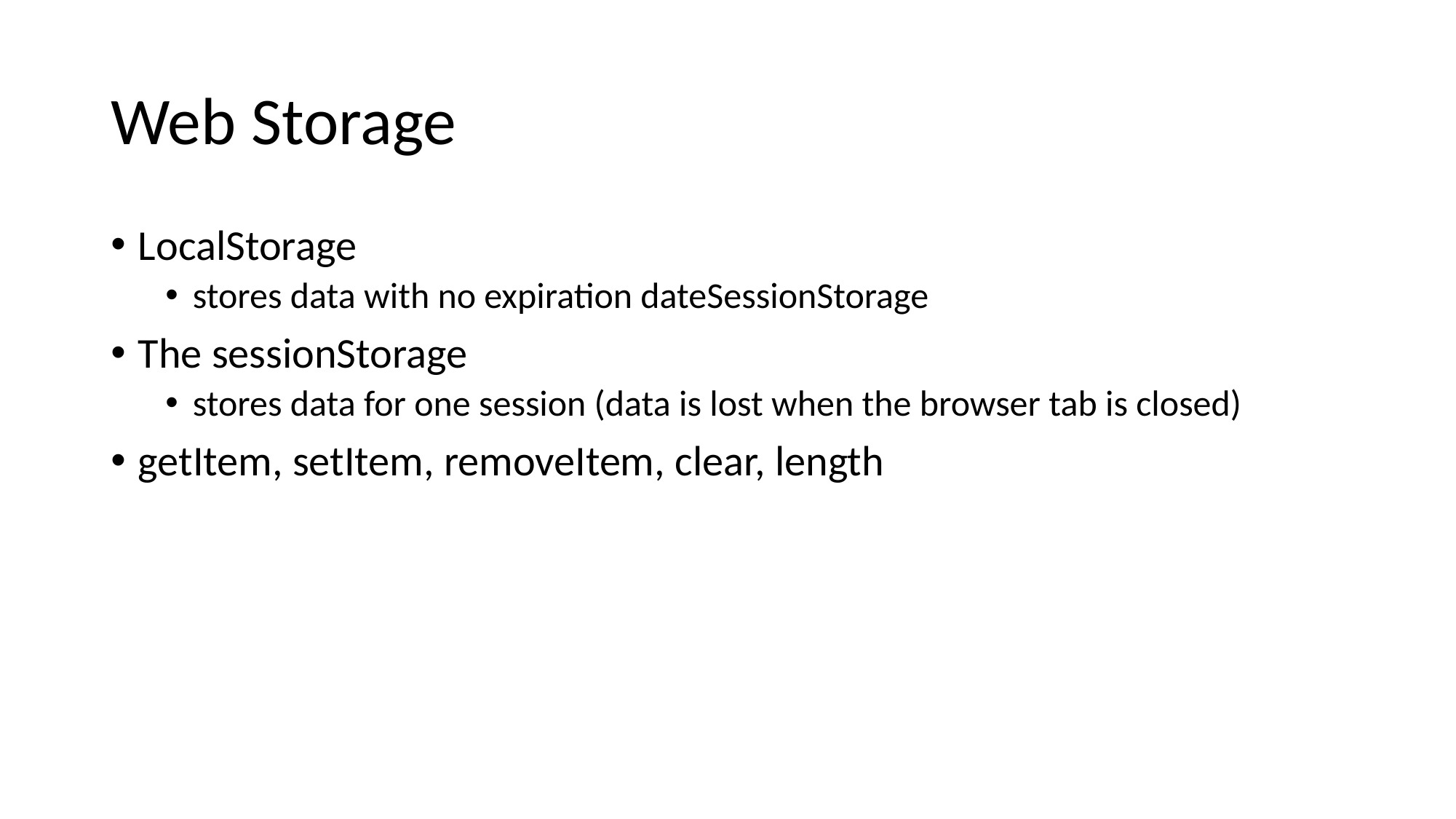

# Web Storage
LocalStorage
stores data with no expiration dateSessionStorage
The sessionStorage
stores data for one session (data is lost when the browser tab is closed)
getItem, setItem, removeItem, clear, length